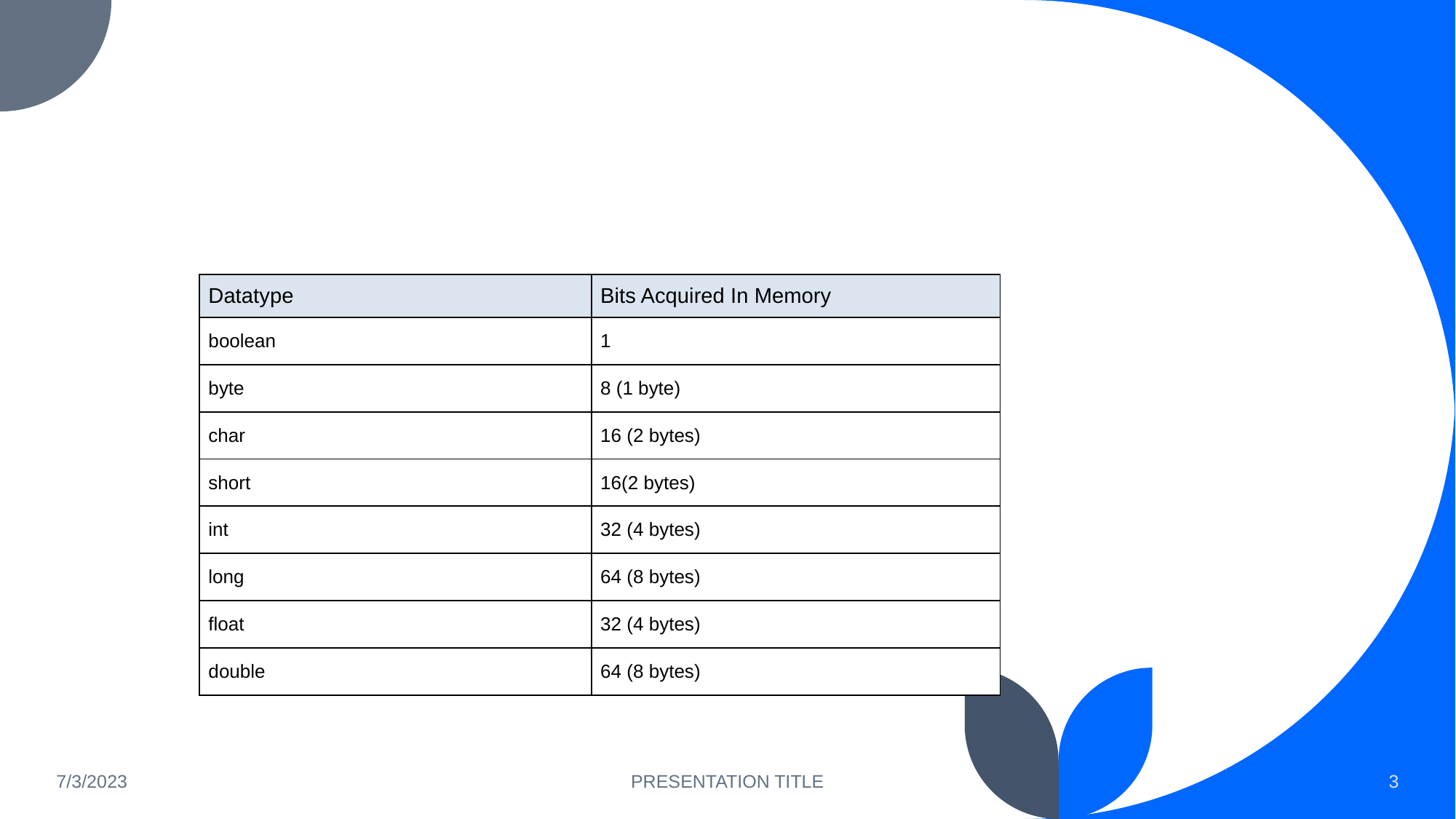

| Datatype | Bits Acquired In Memory |
| --- | --- |
| boolean | 1 |
| byte | 8 (1 byte) |
| char | 16 (2 bytes) |
| short | 16(2 bytes) |
| int | 32 (4 bytes) |
| long | 64 (8 bytes) |
| float | 32 (4 bytes) |
| double | 64 (8 bytes) |
7/3/2023
PRESENTATION TITLE
3